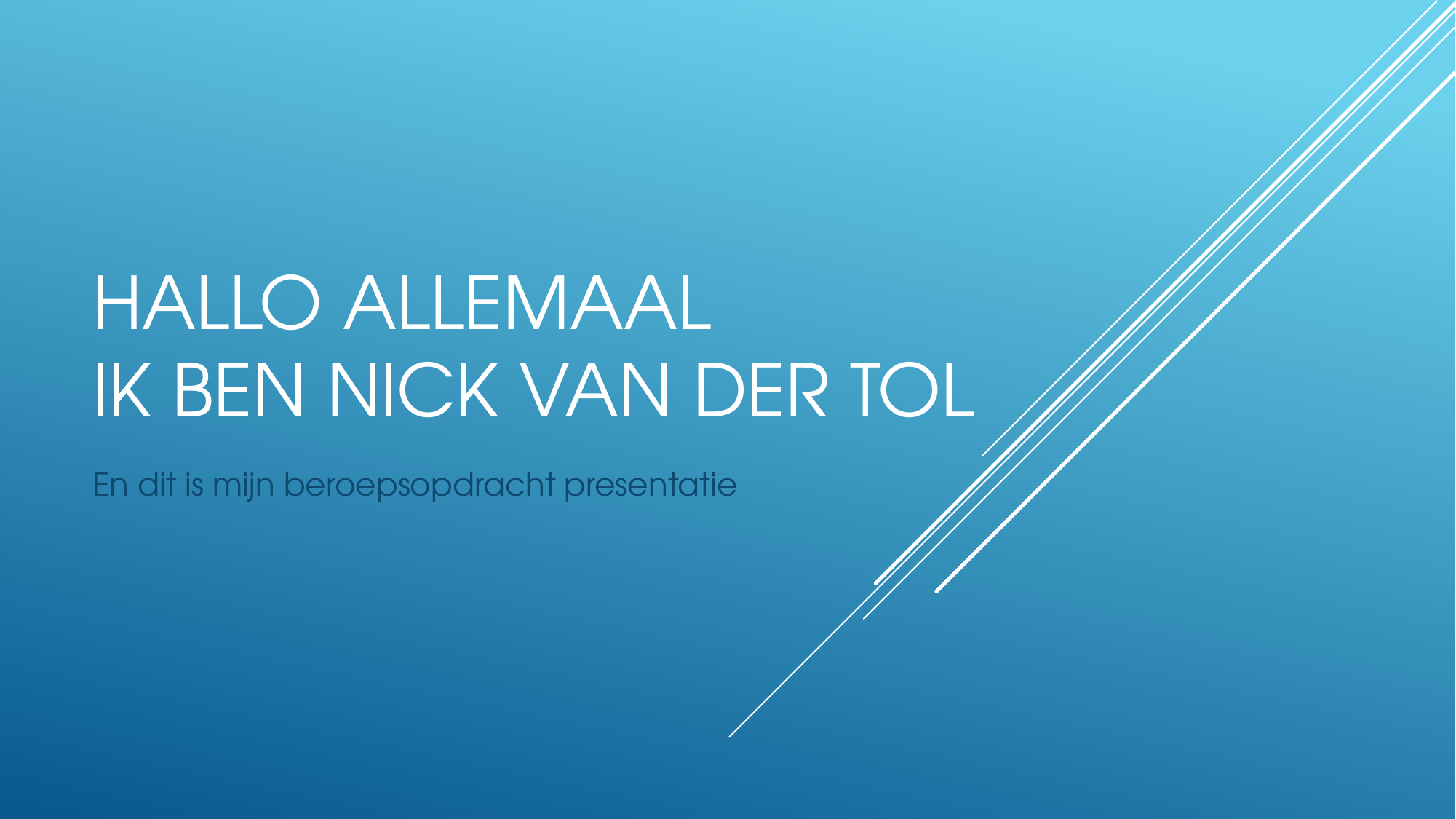

# Hallo Allemaal Ik ben Nick van der Tol
En dit is mijn beroepsopdracht presentatie